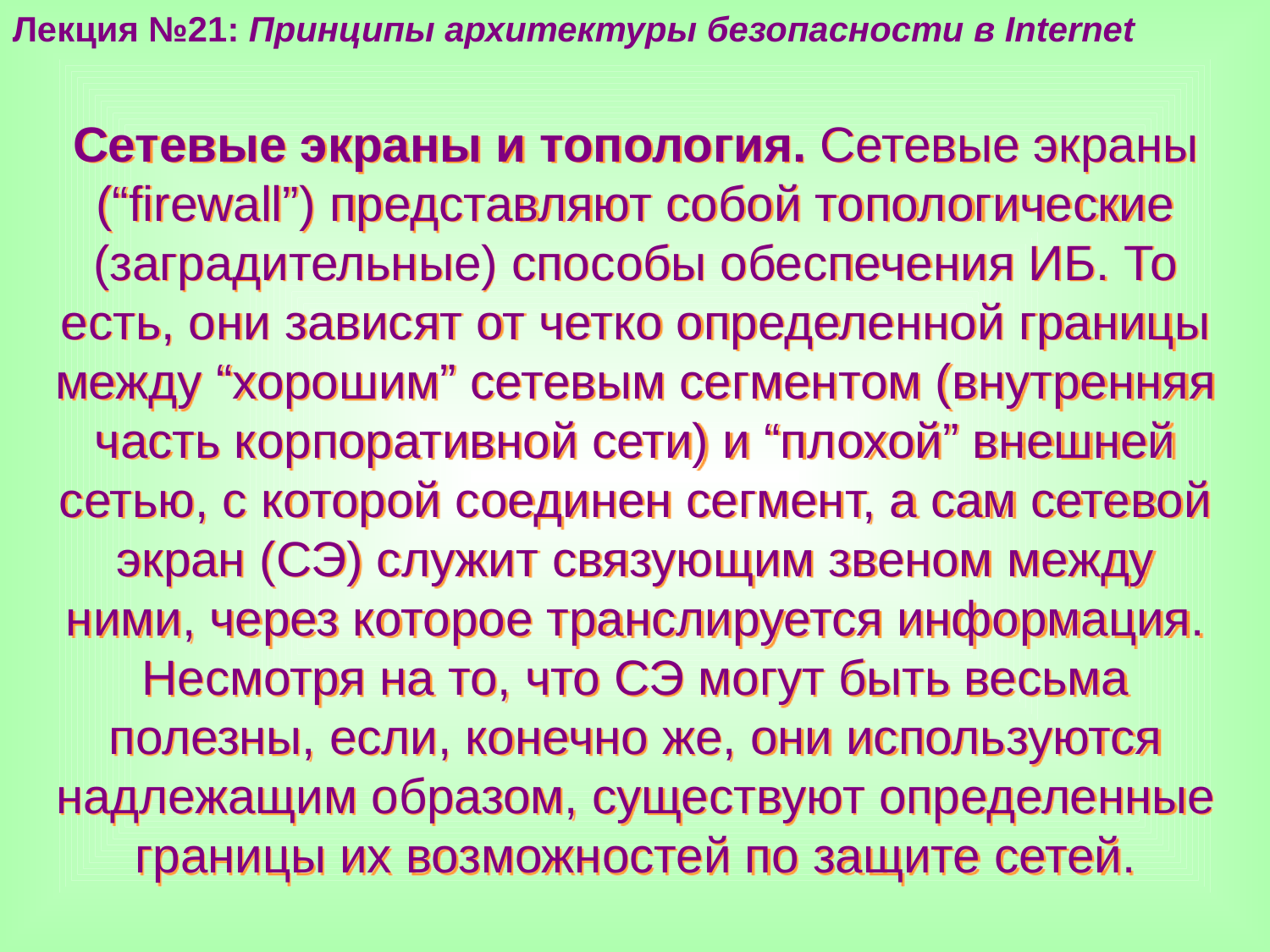

Лекция №21: Принципы архитектуры безопасности в Internet
Сетевые экраны и топология. Сетевые экраны (“firewall”) представляют собой топологические (заградительные) способы обеспечения ИБ. То есть, они зависят от четко определенной границы между “хорошим” сетевым сегментом (внутренняя часть корпоративной сети) и “плохой” внешней сетью, с которой соединен сегмент, а сам сетевой экран (СЭ) служит связующим звеном между ними, через которое транслируется информация. Несмотря на то, что СЭ могут быть весьма полезны, если, конечно же, они используются надлежащим образом, существуют определенные границы их возможностей по защите сетей.